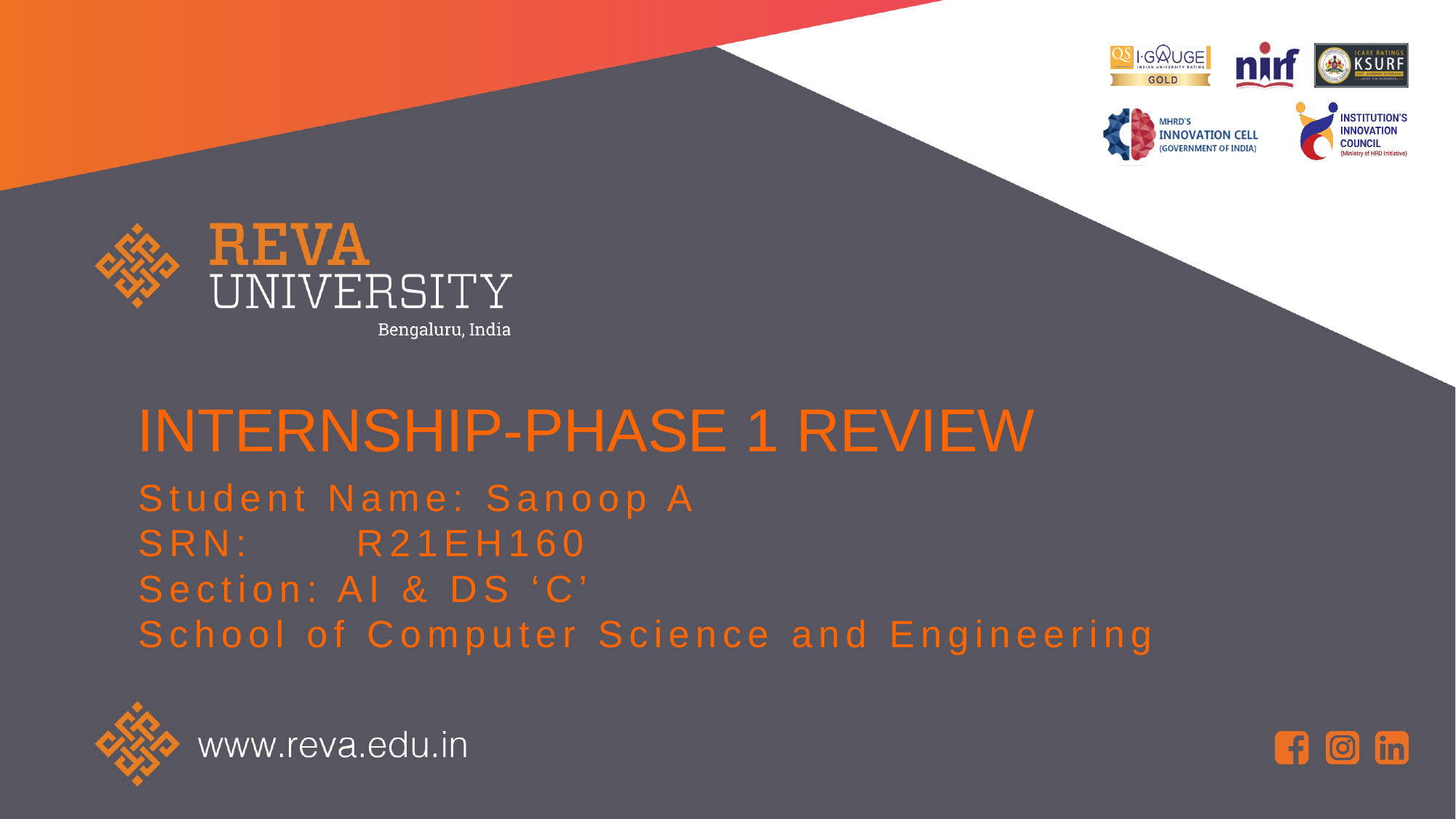

# INTERNSHIP-PHASE 1 REVIEW
Student Name: Sanoop A
SRN:	R21EH160
Section: AI & DS ‘C’
School of Computer Science and Engineering